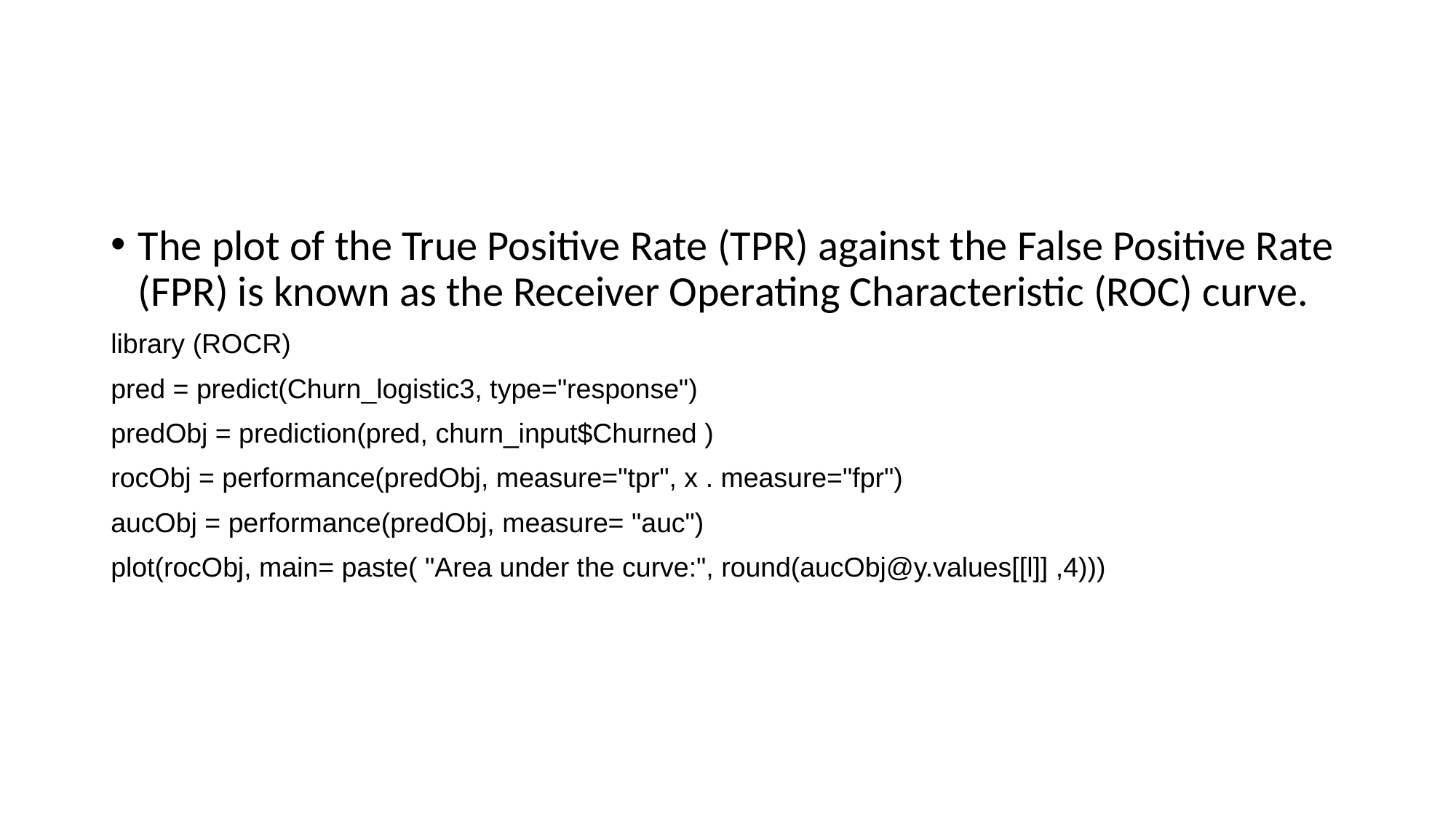

#
The plot of the True Positive Rate (TPR) against the False Positive Rate (FPR) is known as the Receiver Operating Characteristic (ROC) curve.
library (ROCR)
pred = predict(Churn_logistic3, type="response")
predObj = prediction(pred, churn_input$Churned )
rocObj = performance(predObj, measure="tpr", x . measure="fpr")
aucObj = performance(predObj, measure= "auc")
plot(rocObj, main= paste( "Area under the curve:", round(aucObj@y.values[[l]] ,4)))